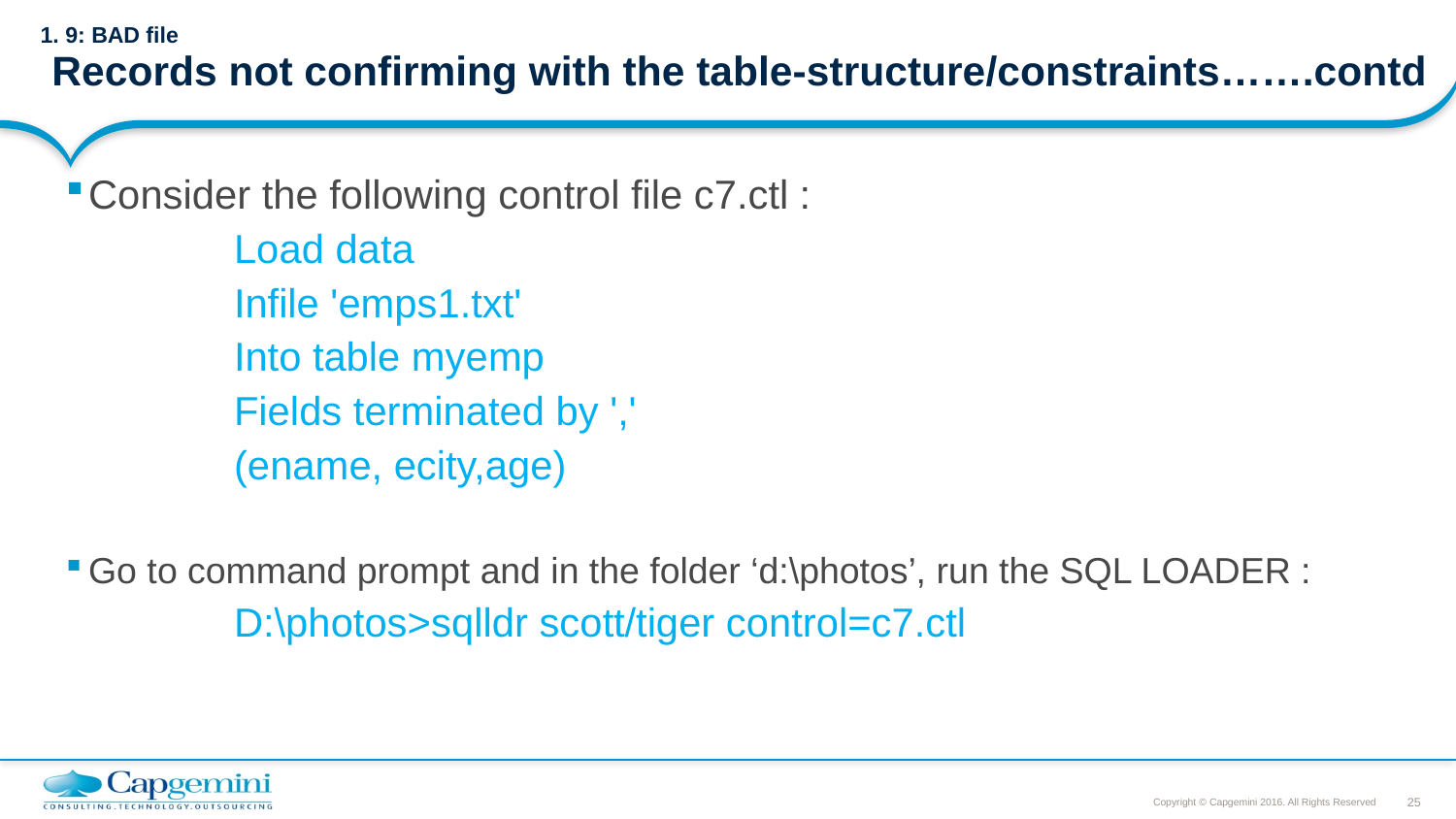

# 1. 9: BAD file Records not confirming with the table-structure/constraints…….contd
Consider the following control file c7.ctl :
		Load data
		Infile 'emps1.txt'
		Into table myemp
		Fields terminated by ','
		(ename, ecity,age)

Go to command prompt and in the folder ‘d:\photos’, run the SQL LOADER :
		D:\photos>sqlldr scott/tiger control=c7.ctl